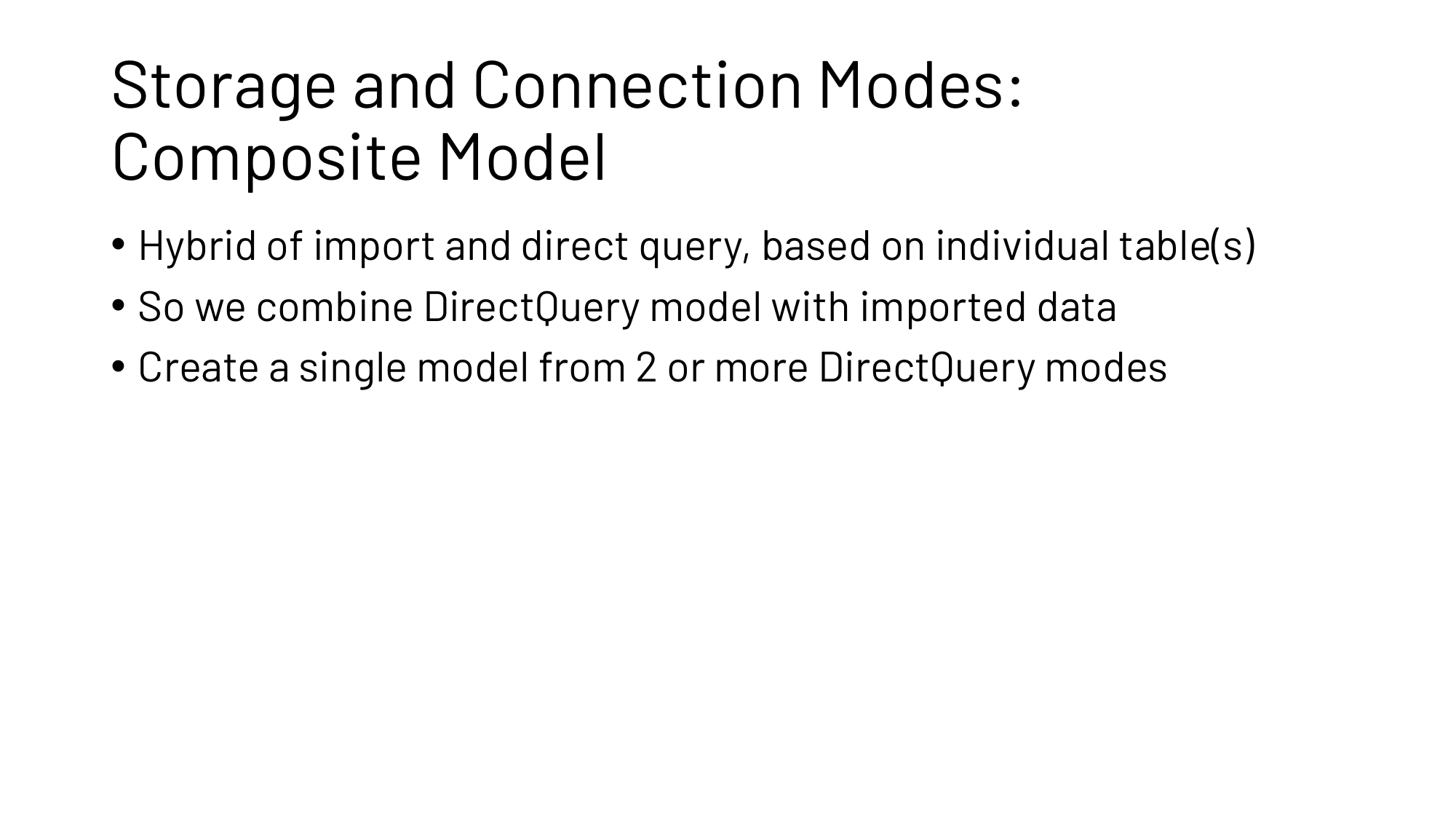

# Storage and Connection Modes: Composite Model
Hybrid of import and direct query, based on individual table(s)
So we combine DirectQuery model with imported data
Create a single model from 2 or more DirectQuery modes